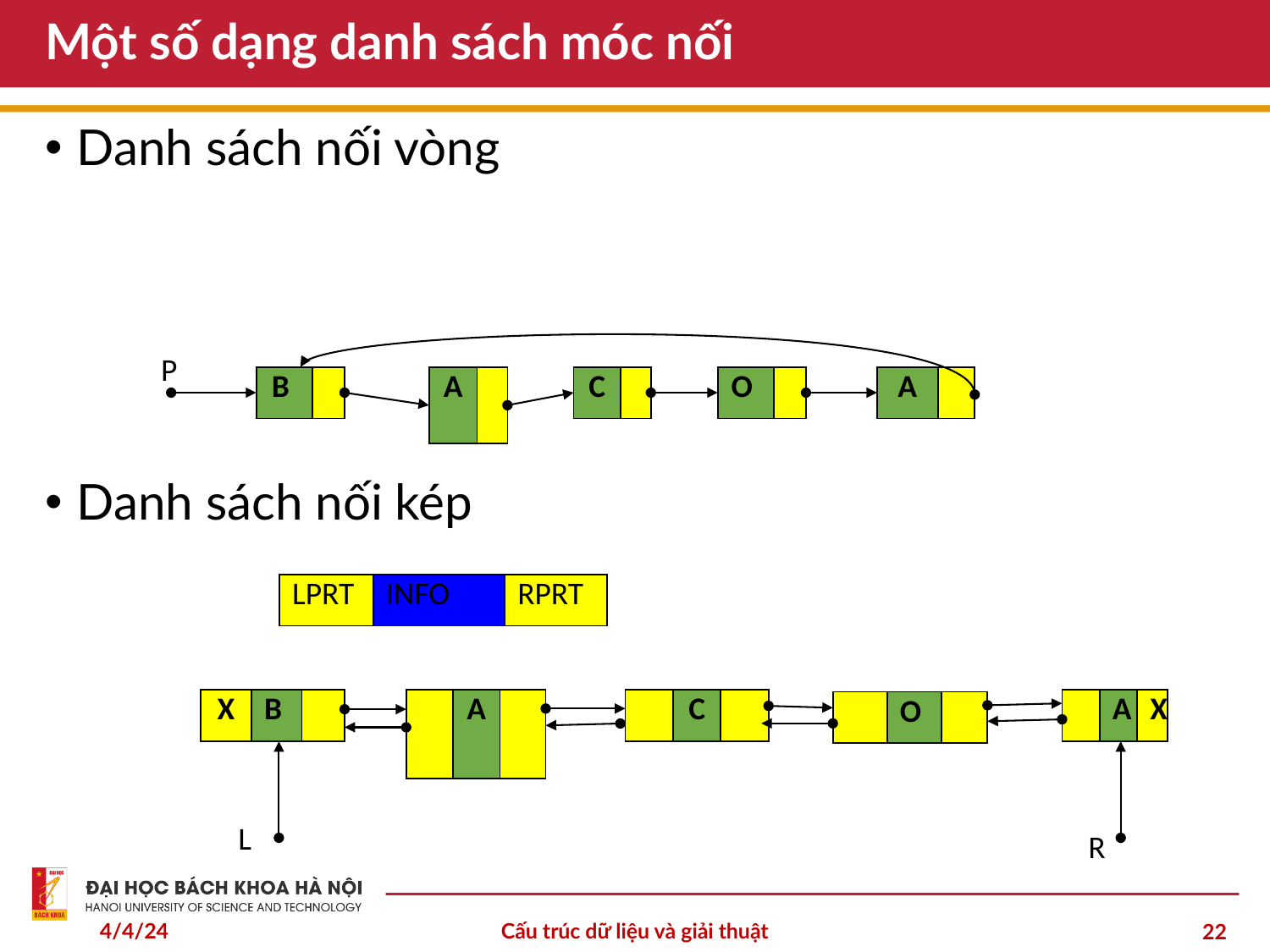

# Một số dạng danh sách móc nối
Danh sách nối vòng

Danh sách nối kép

P
| C |  |
| --- | --- |
| B |  |
| --- | --- |
| A |  |
| --- | --- |
| O |  |
| --- | --- |
| A |  |
| --- | --- |
| LPRT | INFO | RPRT |
| --- | --- | --- |
|  | C |  |
| --- | --- | --- |
| X | B |  |
| --- | --- | --- |
|  | A |  |
| --- | --- | --- |
|  | A | X |
| --- | --- | --- |
|  | O |  |
| --- | --- | --- |
L
R
4/4/24
Cấu trúc dữ liệu và giải thuật
22